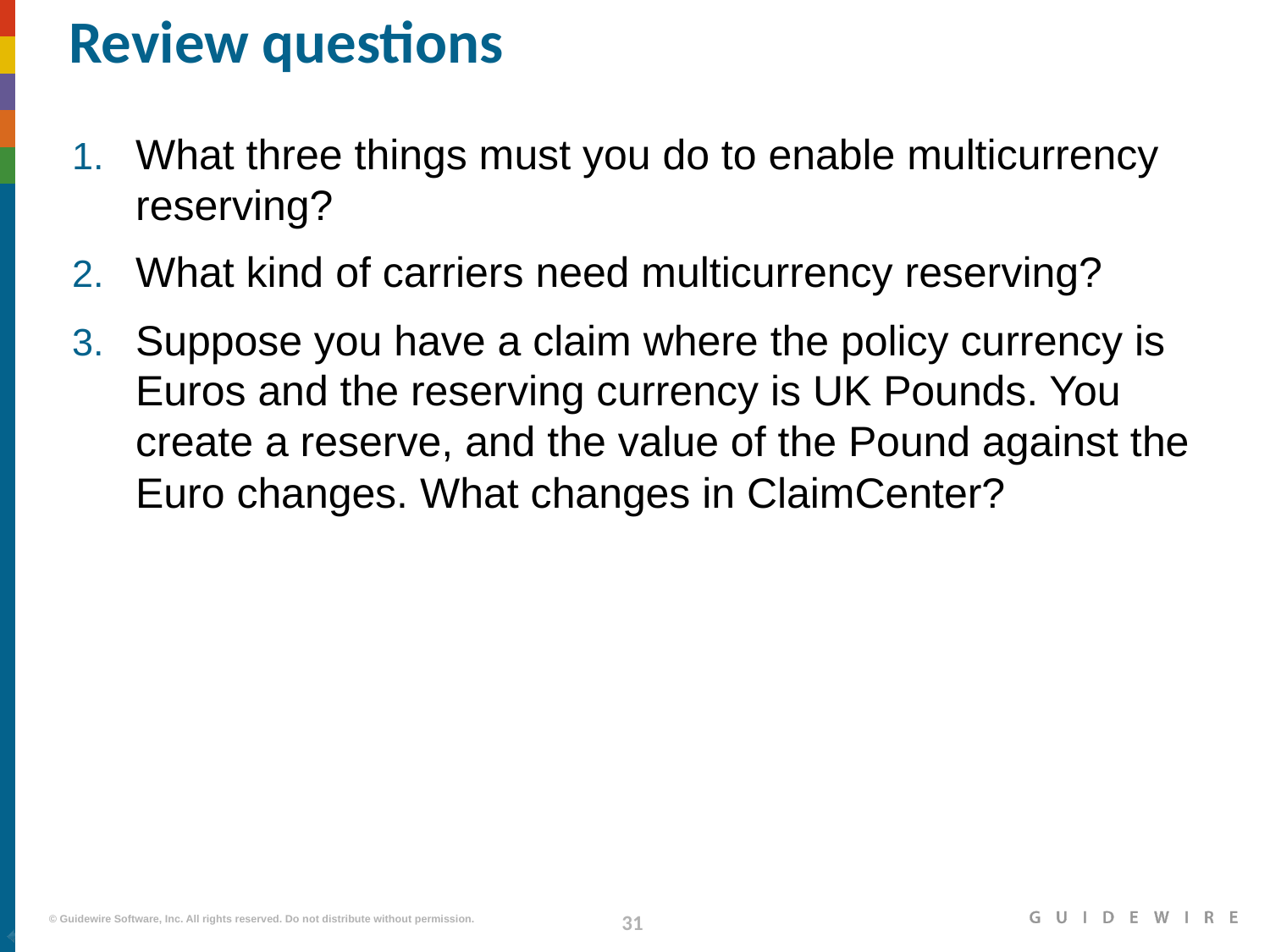

# Review questions
What three things must you do to enable multicurrency reserving?
What kind of carriers need multicurrency reserving?
Suppose you have a claim where the policy currency is Euros and the reserving currency is UK Pounds. You create a reserve, and the value of the Pound against the Euro changes. What changes in ClaimCenter?